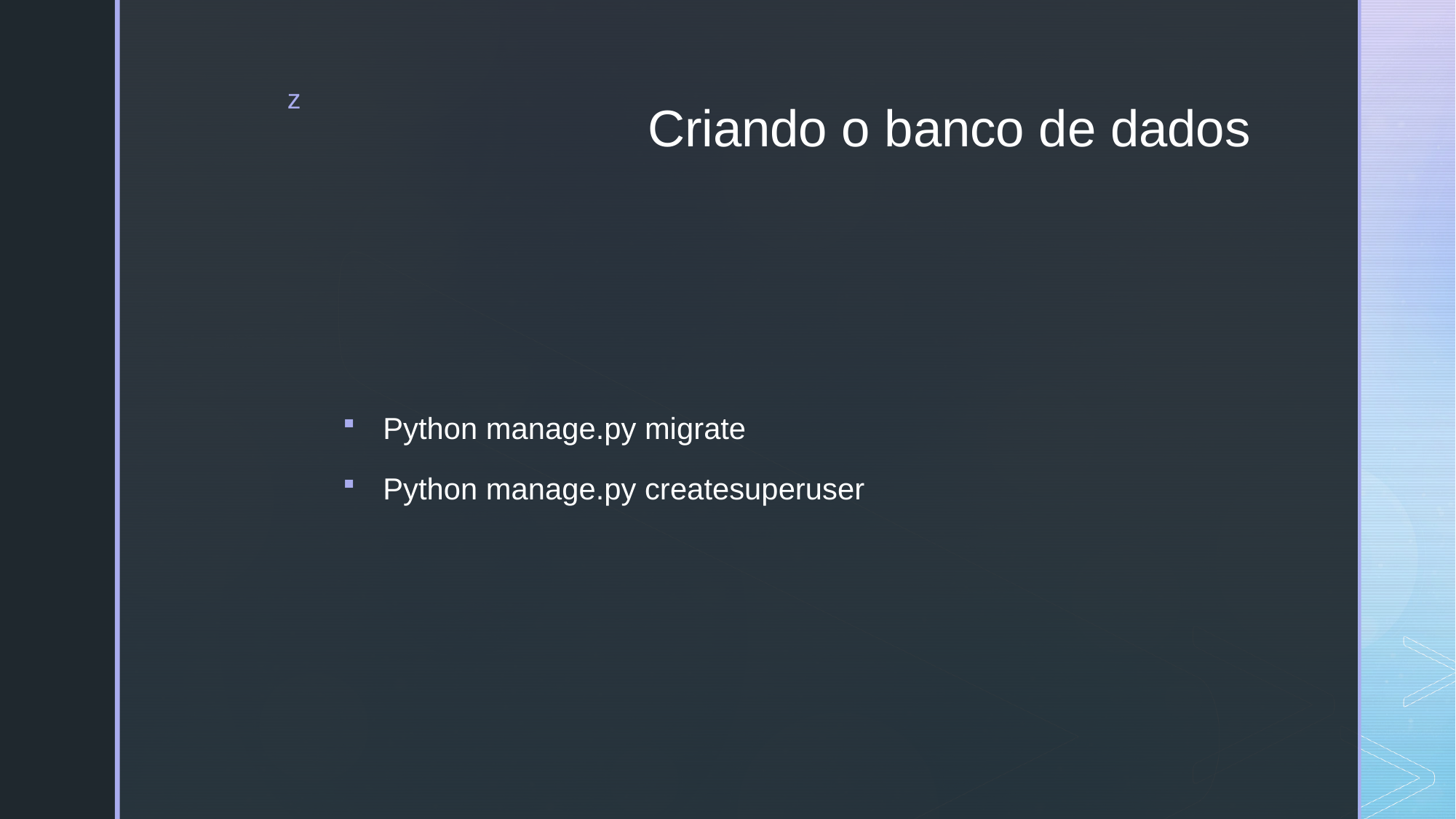

# Criando o banco de dados
Python manage.py migrate
Python manage.py createsuperuser